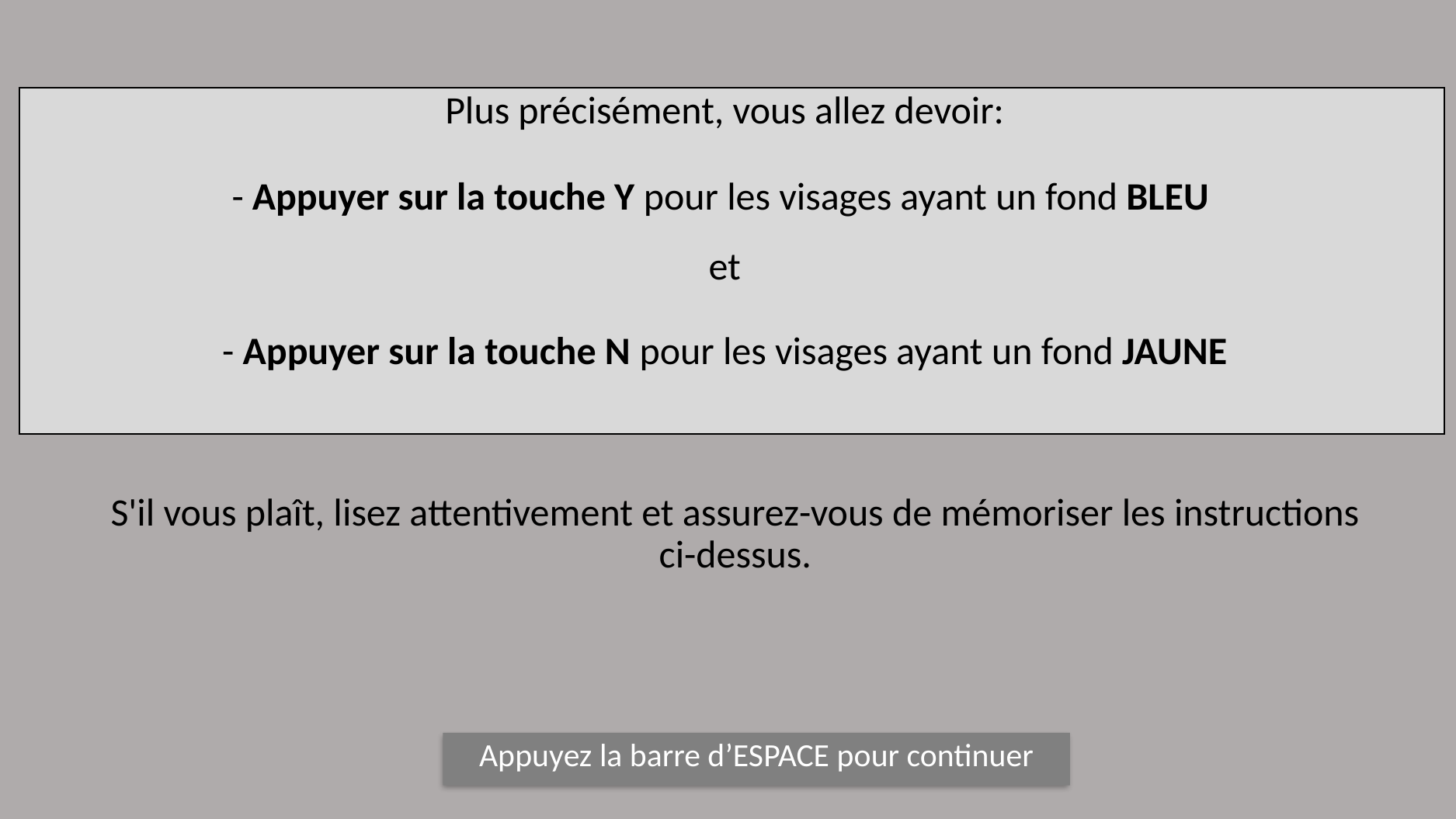

Plus précisément, vous allez devoir:
- Appuyer sur la touche Y pour les visages ayant un fond BLEU
et
- Appuyer sur la touche N pour les visages ayant un fond JAUNE

S'il vous plaît, lisez attentivement et assurez-vous de mémoriser les instructions ci-dessus.
Appuyez la barre d’ESPACE pour continuer